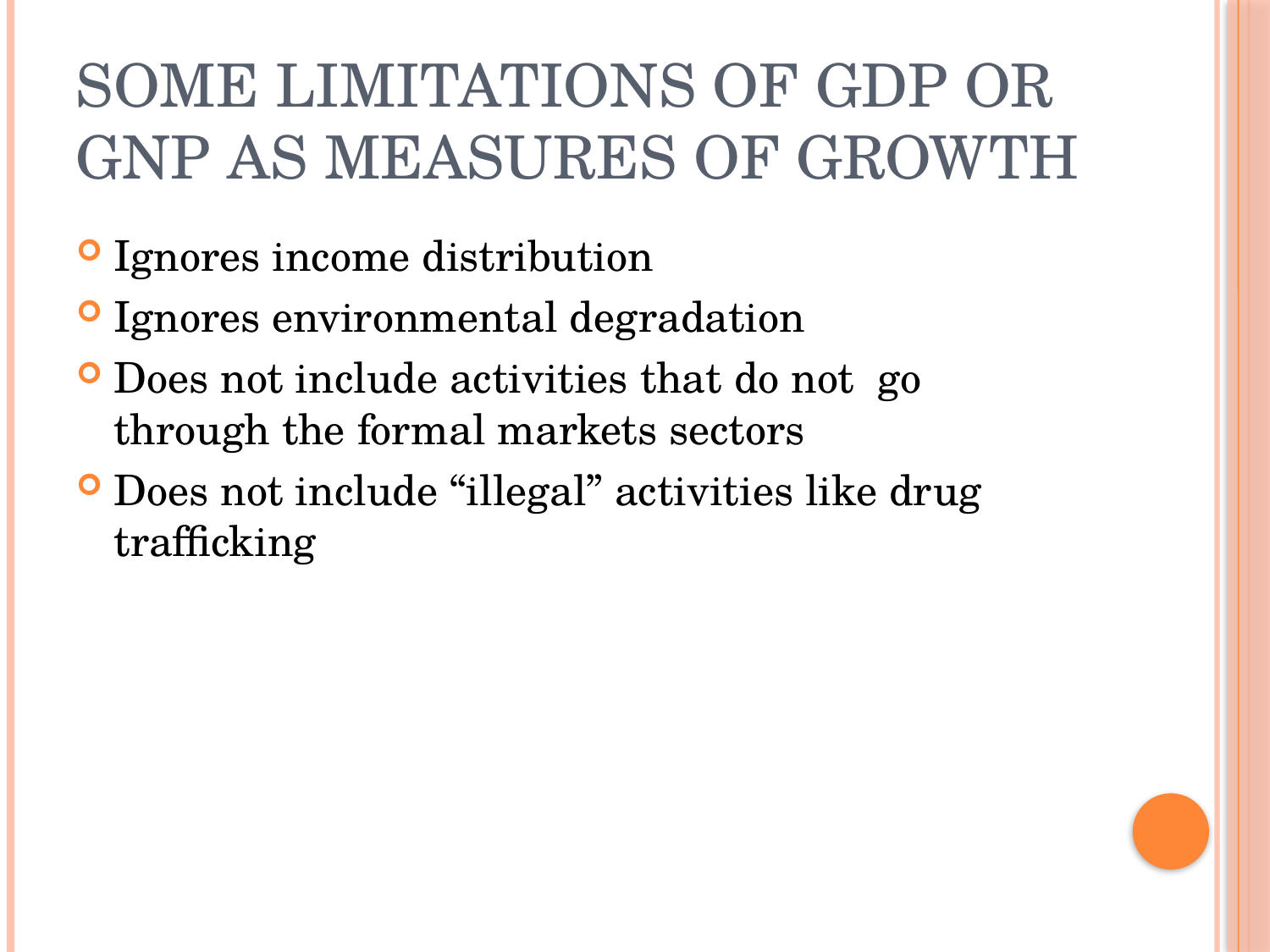

# Some Limitations of GDP or GNP as measures of growth
Ignores income distribution
Ignores environmental degradation
Does not include activities that do not  go through the formal markets sectors
Does not include “illegal” activities like drug trafficking